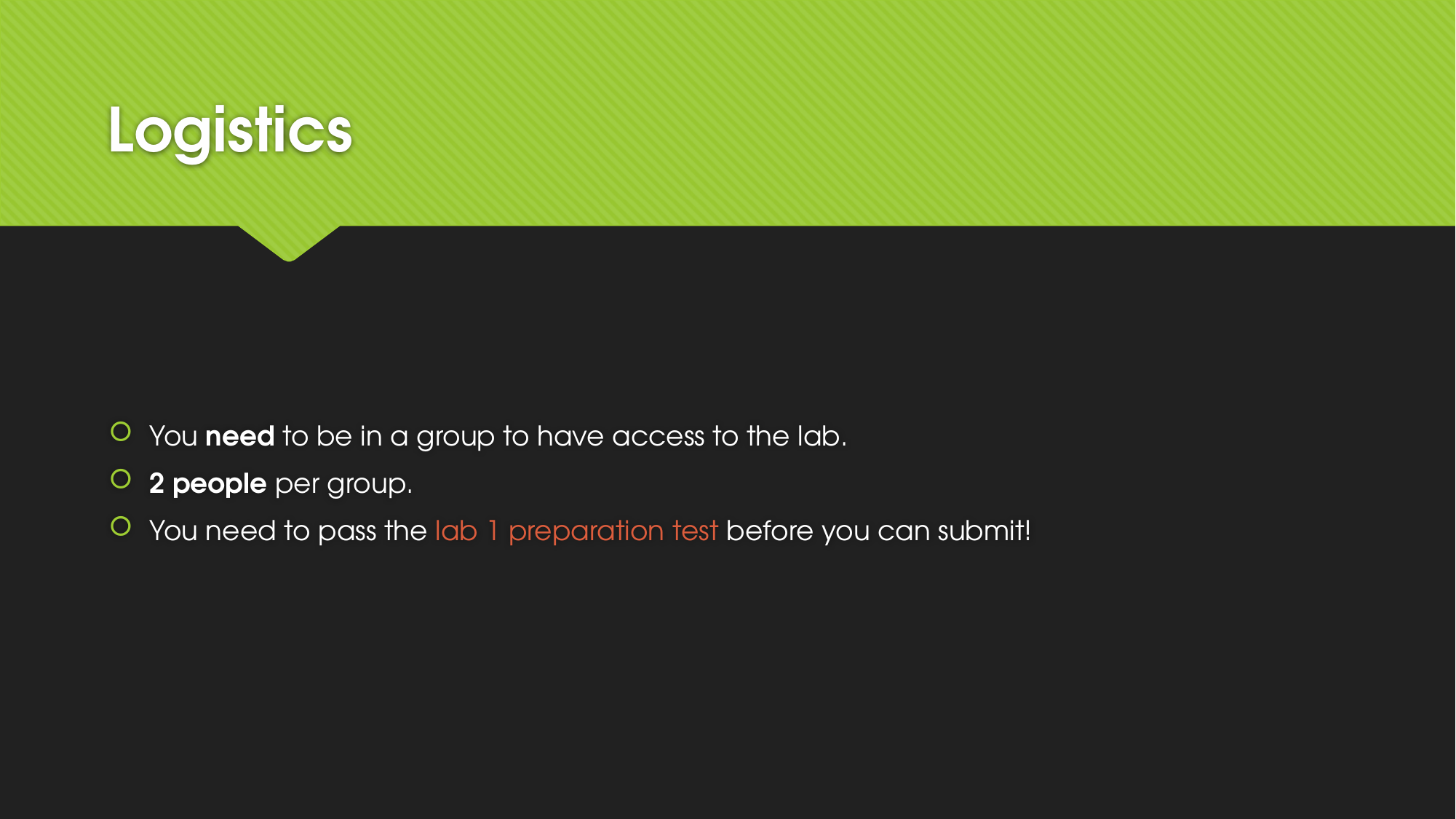

# Logistics
You need to be in a group to have access to the lab.
2 people per group.
You need to pass the lab 1 preparation test before you can submit!